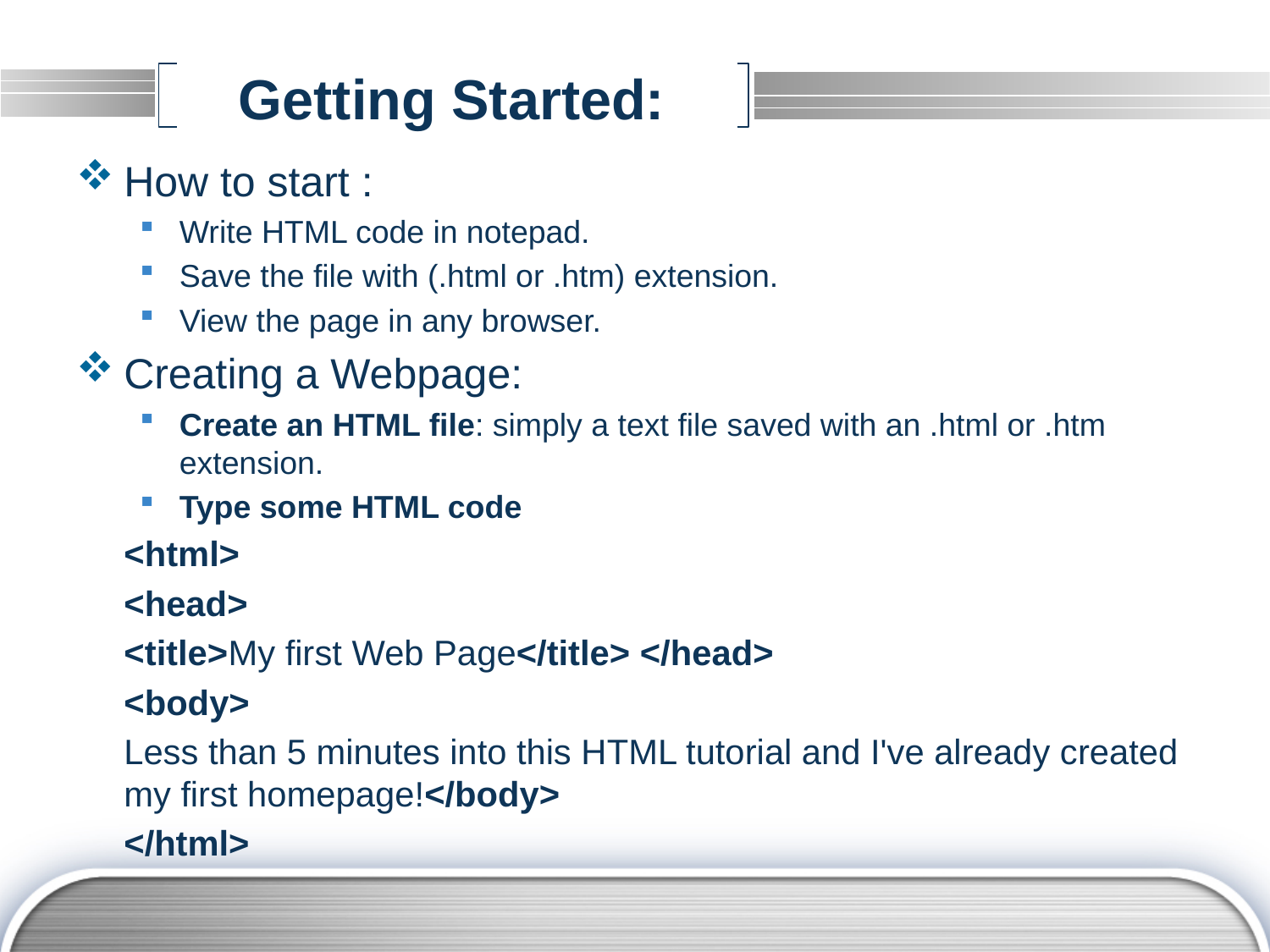

# Getting Started:
How to start :
Write HTML code in notepad.
Save the file with (.html or .htm) extension.
View the page in any browser.
Creating a Webpage:
Create an HTML file: simply a text file saved with an .html or .htm extension.
Type some HTML code
	<html>
	<head>
	<title>My first Web Page</title> </head>
	<body>
	Less than 5 minutes into this HTML tutorial and I've already created my first homepage!</body>
	</html>